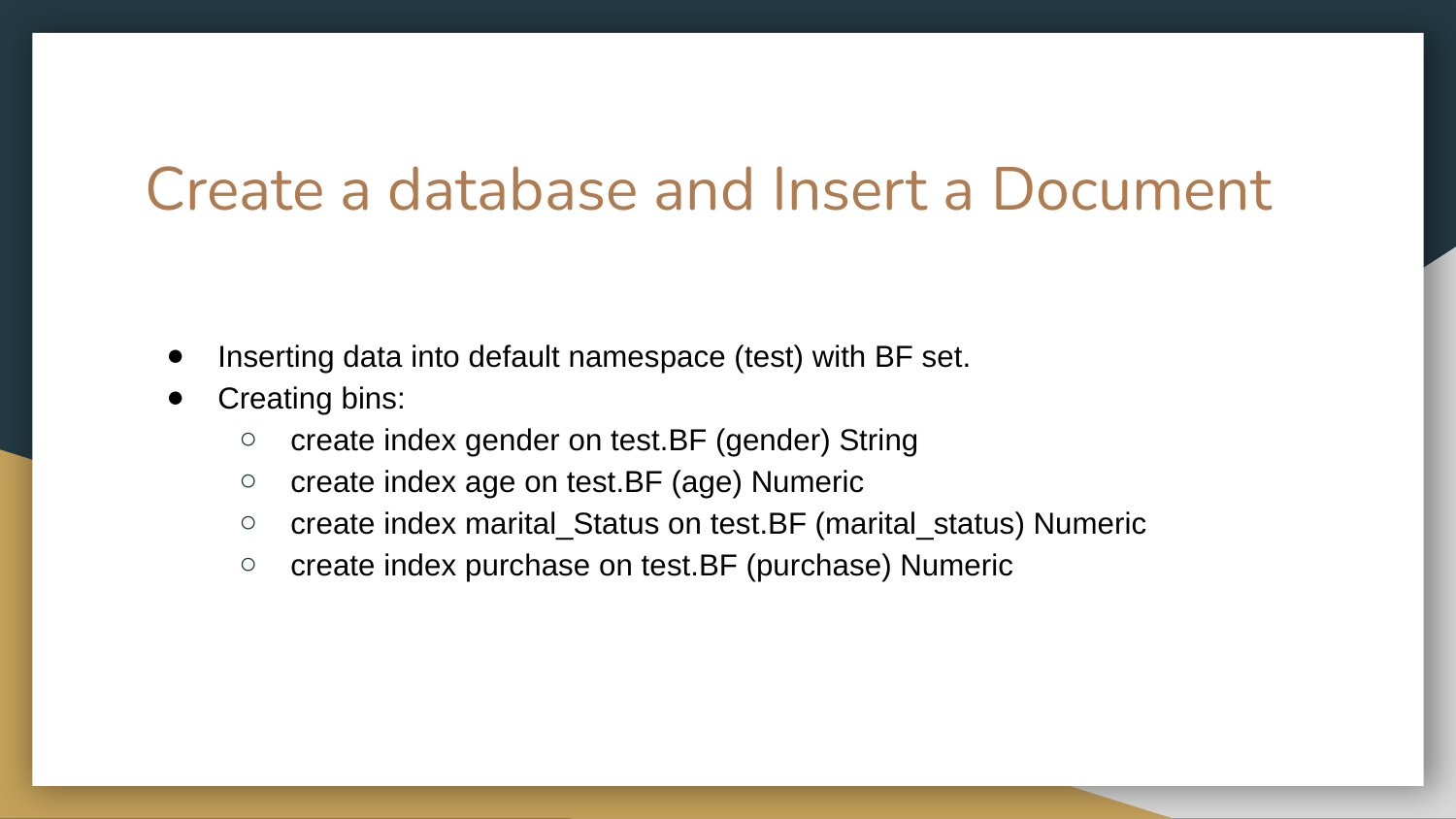

# Create a database and Insert a Document
Inserting data into default namespace (test) with BF set.
Creating bins:
create index gender on test.BF (gender) String
create index age on test.BF (age) Numeric
create index marital_Status on test.BF (marital_status) Numeric
create index purchase on test.BF (purchase) Numeric